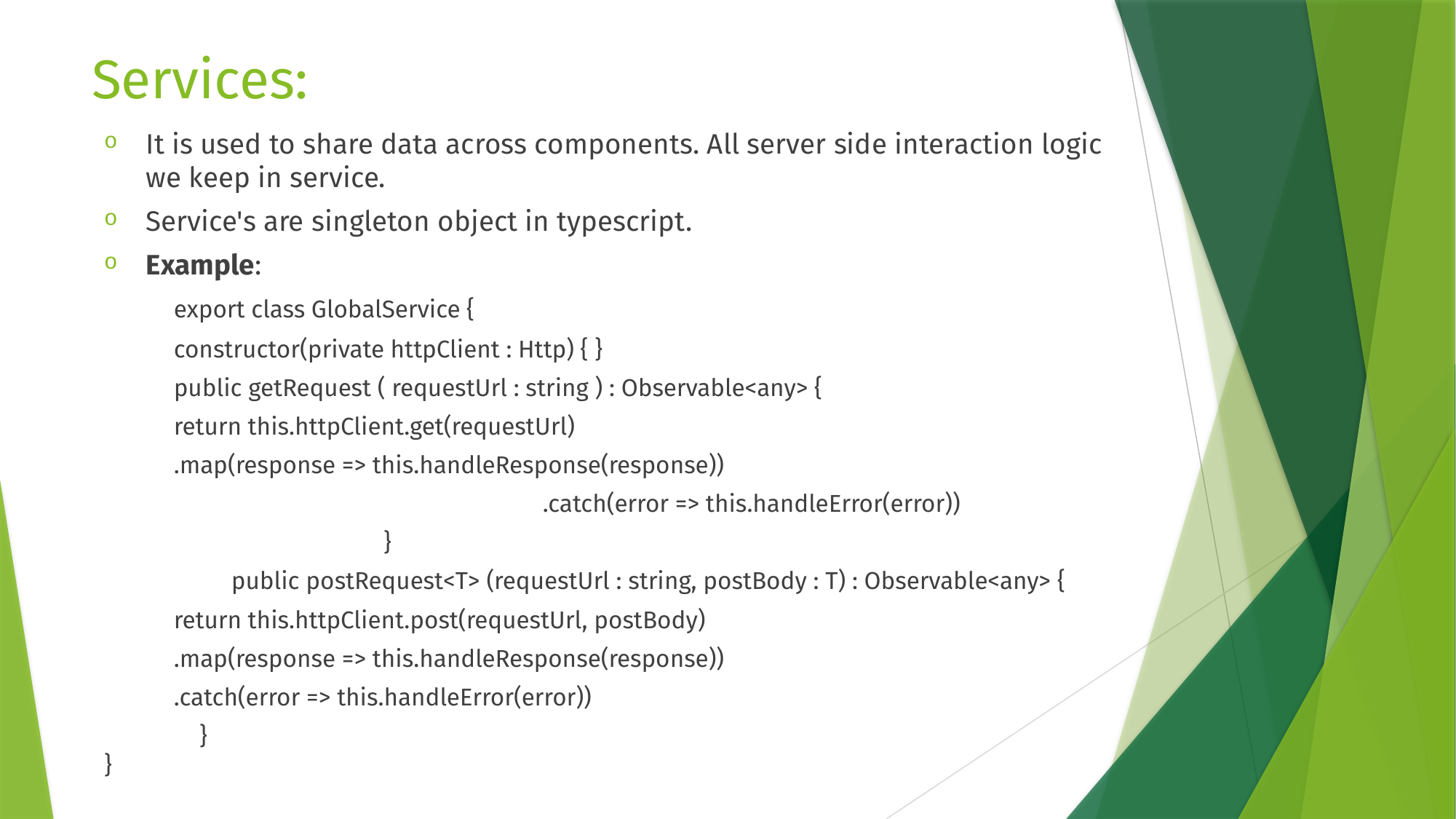

# Services:
It is used to share data across components. All server side interaction logic we keep in service.
Service's are singleton object in typescript.
Example:
	export class GlobalService {
		constructor(private httpClient : Http) { }
		public getRequest ( requestUrl : string ) : Observable<any> {
				return this.httpClient.get(requestUrl)
							.map(response => this.handleResponse(response))
                         .catch(error => this.handleError(error))
}
	         public postRequest<T> (requestUrl : string, postBody : T) : Observable<any> {
				return this.httpClient.post(requestUrl, postBody)
						.map(response => this.handleResponse(response))
						.catch(error => this.handleError(error))
	    }
}